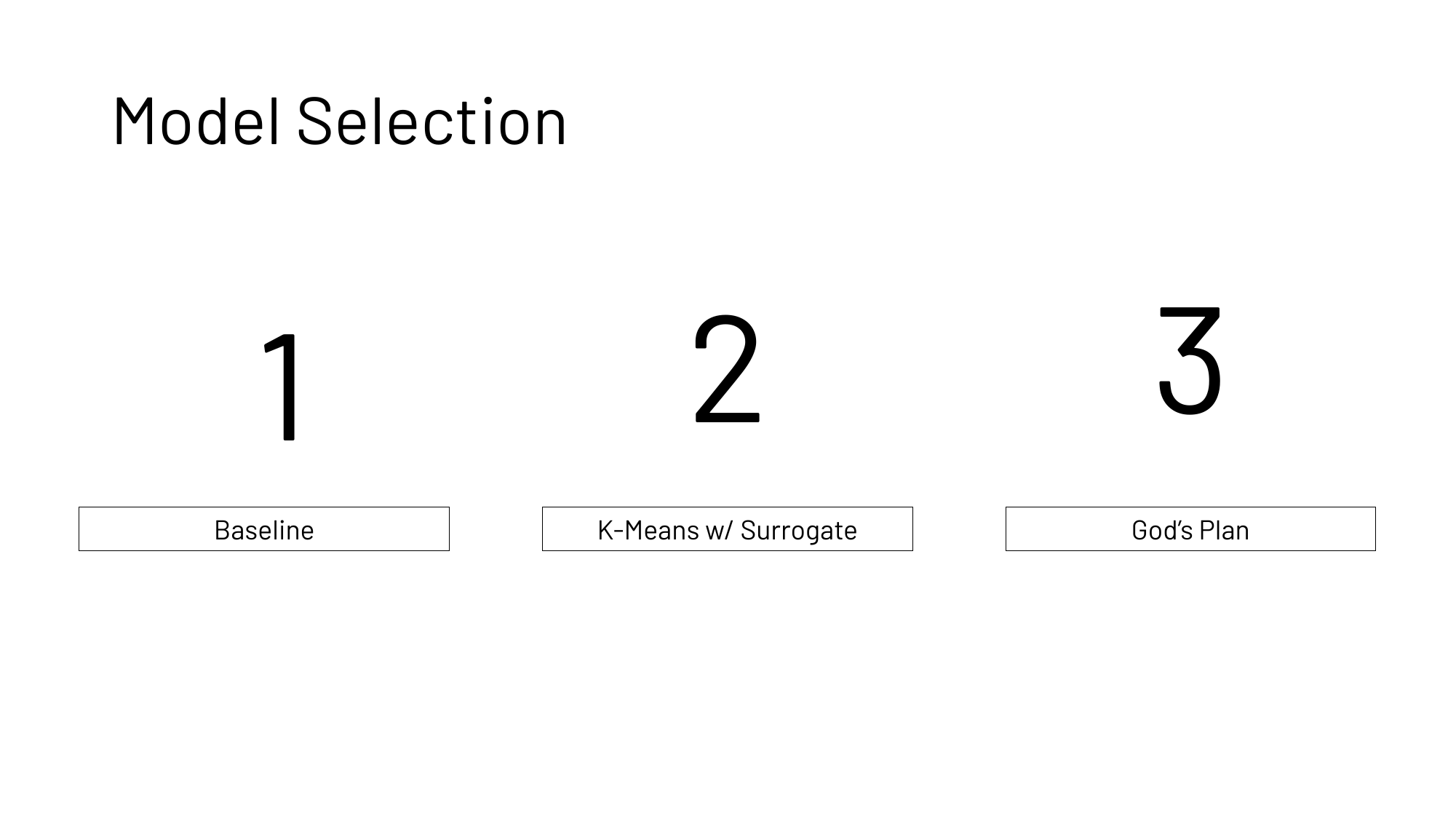

# Model Selection
3
2
1
Baseline
K-Means w/ Surrogate
God’s Plan